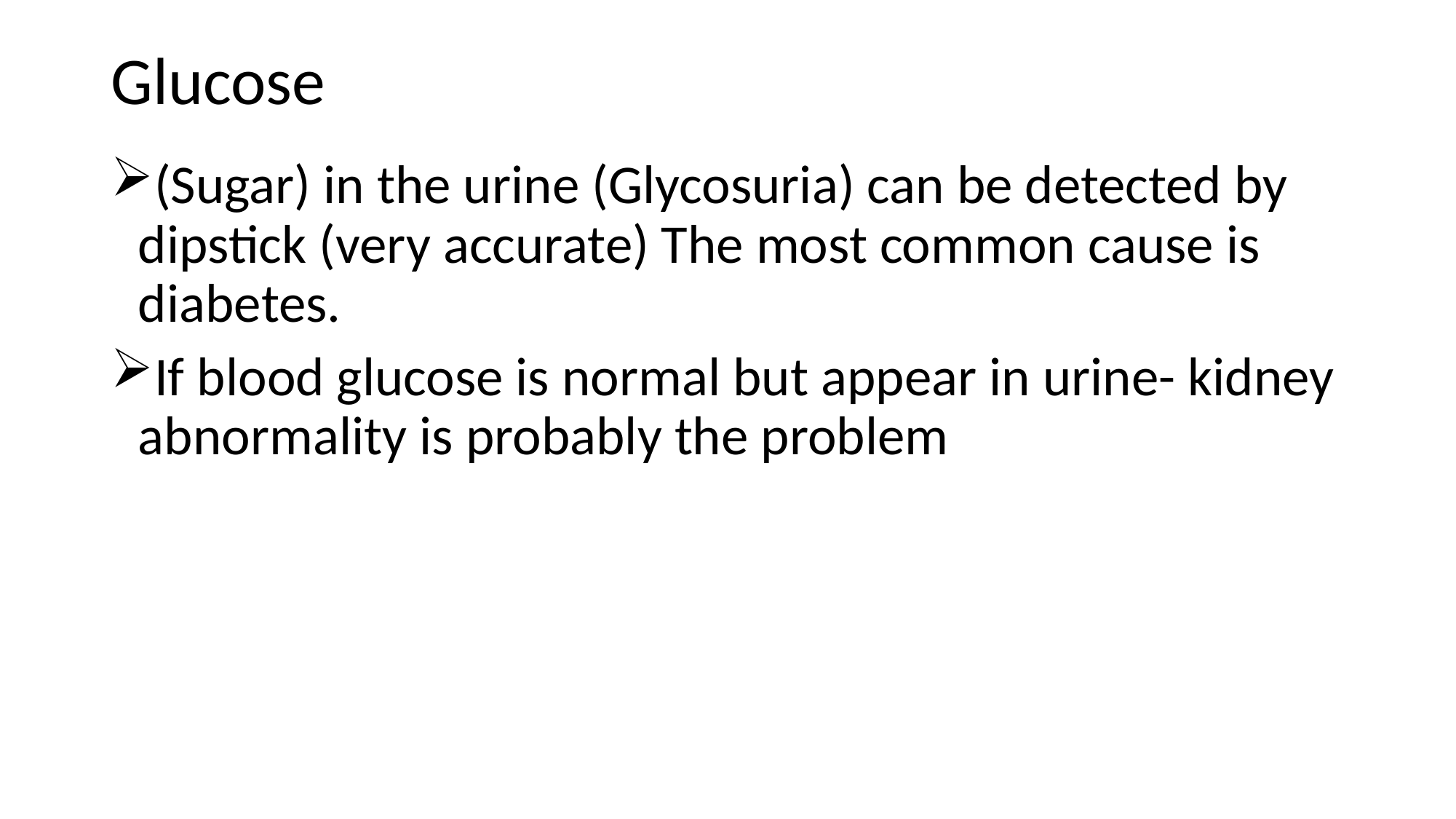

# Glucose
(Sugar) in the urine (Glycosuria) can be detected by dipstick (very accurate) The most common cause is diabetes.
If blood glucose is normal but appear in urine- kidney abnormality is probably the problem